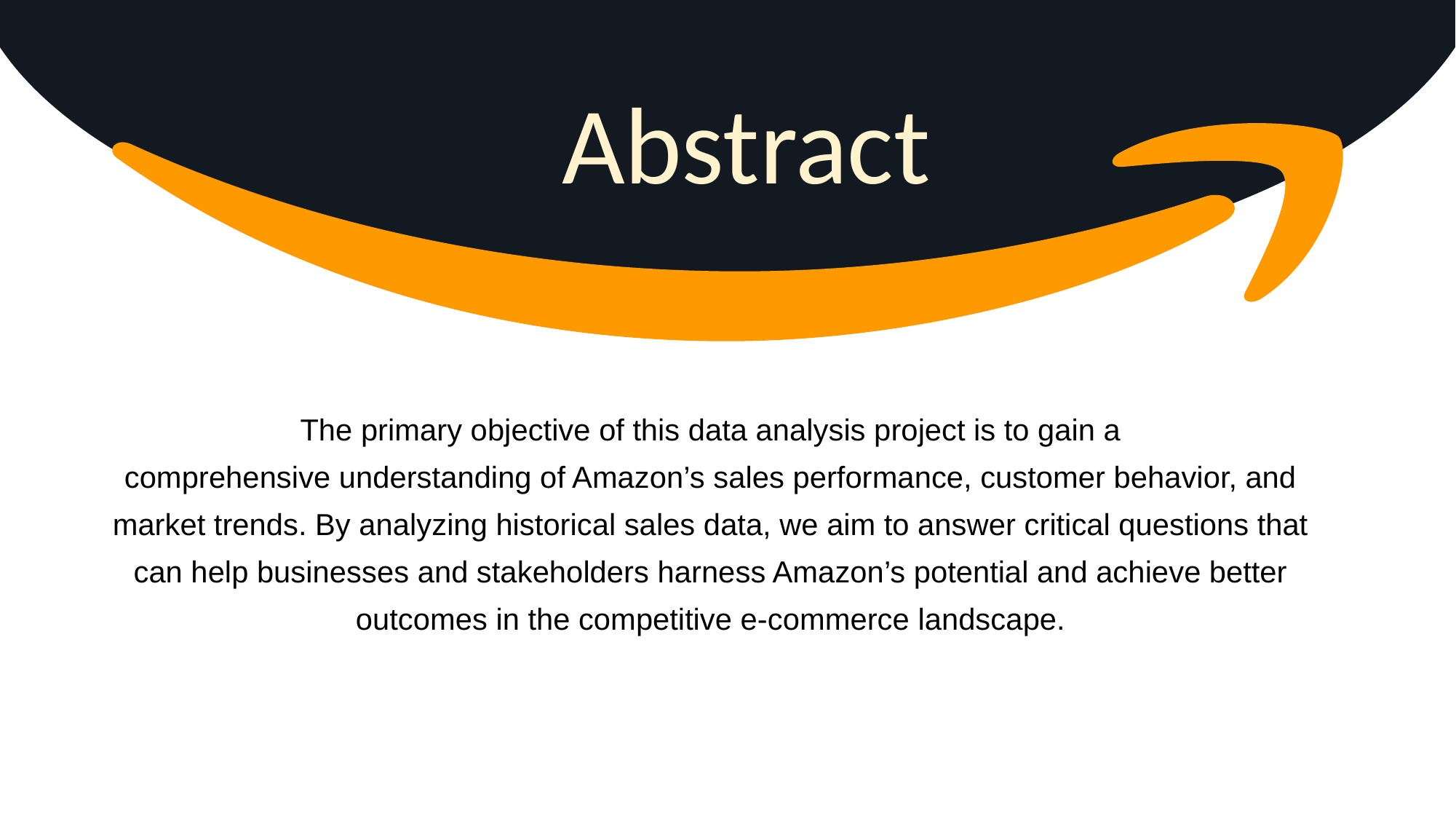

Abstract

The primary objective of this data analysis project is to gain a
comprehensive understanding of Amazon’s sales performance, customer behavior, and
market trends. By analyzing historical sales data, we aim to answer critical questions that
can help businesses and stakeholders harness Amazon’s potential and achieve better
outcomes in the competitive e-commerce landscape.